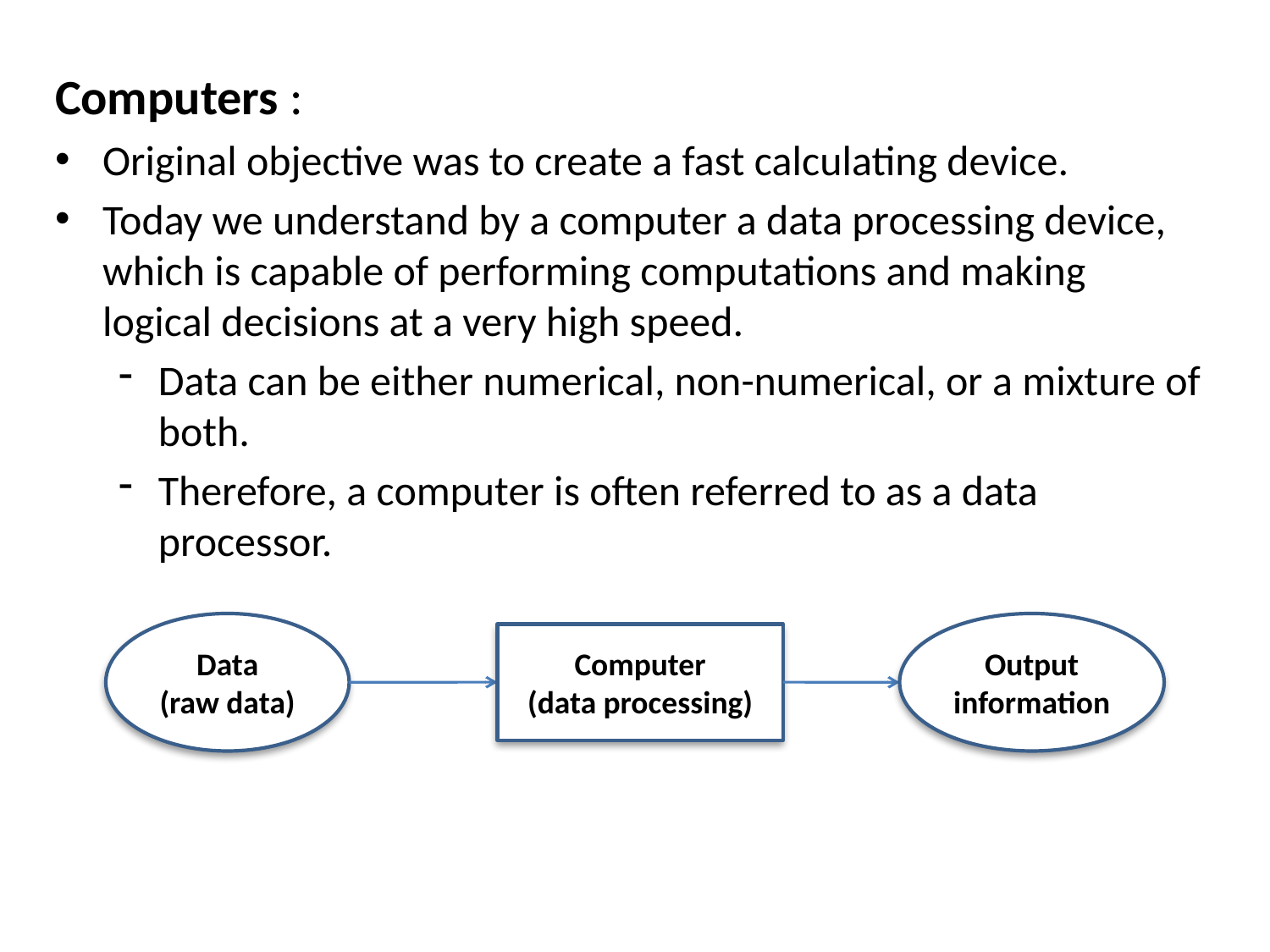

Computers :
Original objective was to create a fast calculating device.
Today we understand by a computer a data processing device, which is capable of performing computations and making logical decisions at a very high speed.
Data can be either numerical, non-numerical, or a mixture of both.
Therefore, a computer is often referred to as a data processor.

Data
(raw data)
Output
information
Computer
(data processing)